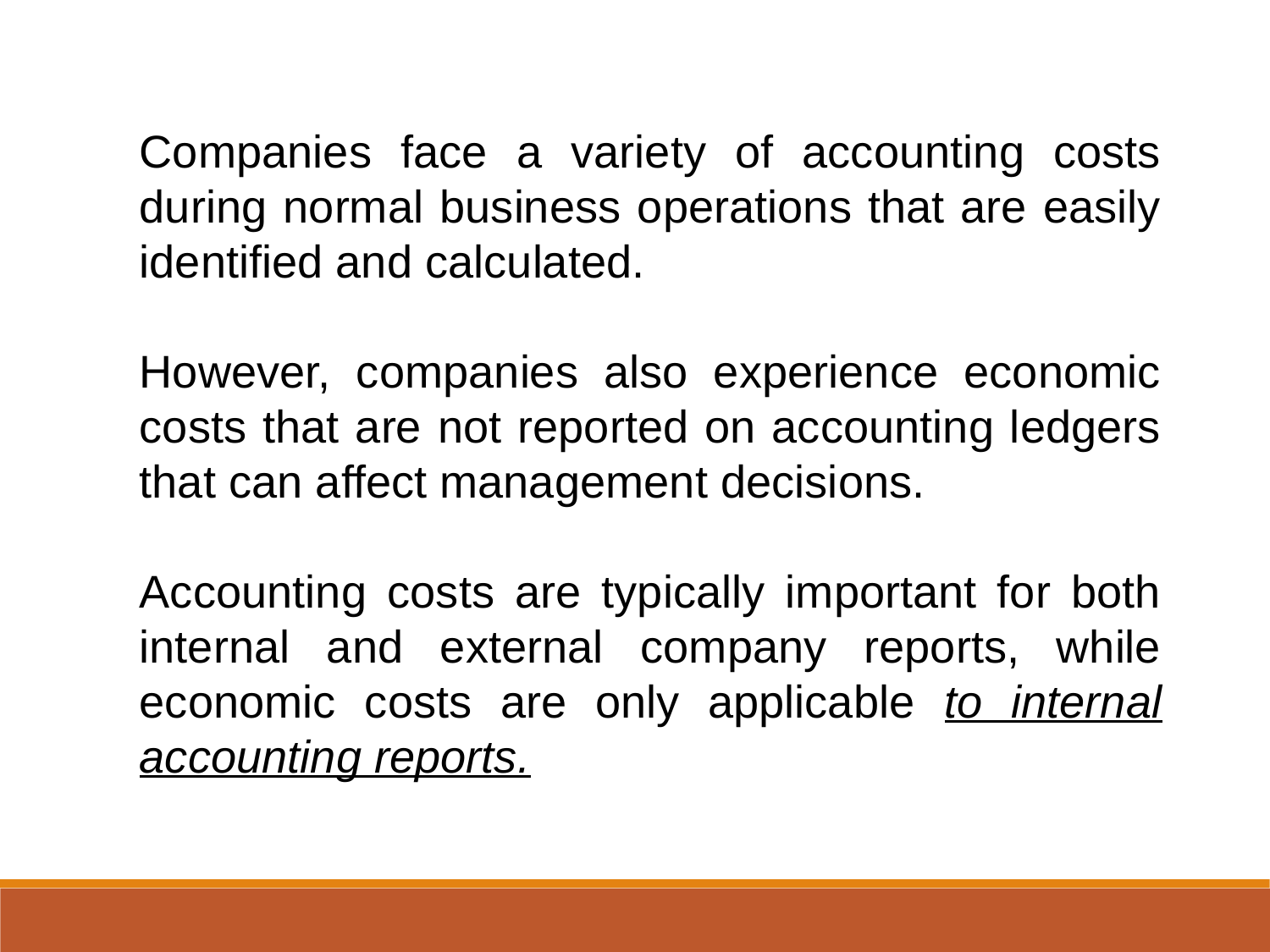

Companies face a variety of accounting costs during normal business operations that are easily identified and calculated.

However, companies also experience economic costs that are not reported on accounting ledgers that can affect management decisions.

Accounting costs are typically important for both internal and external company reports, while economic costs are only applicable to internal accounting reports.